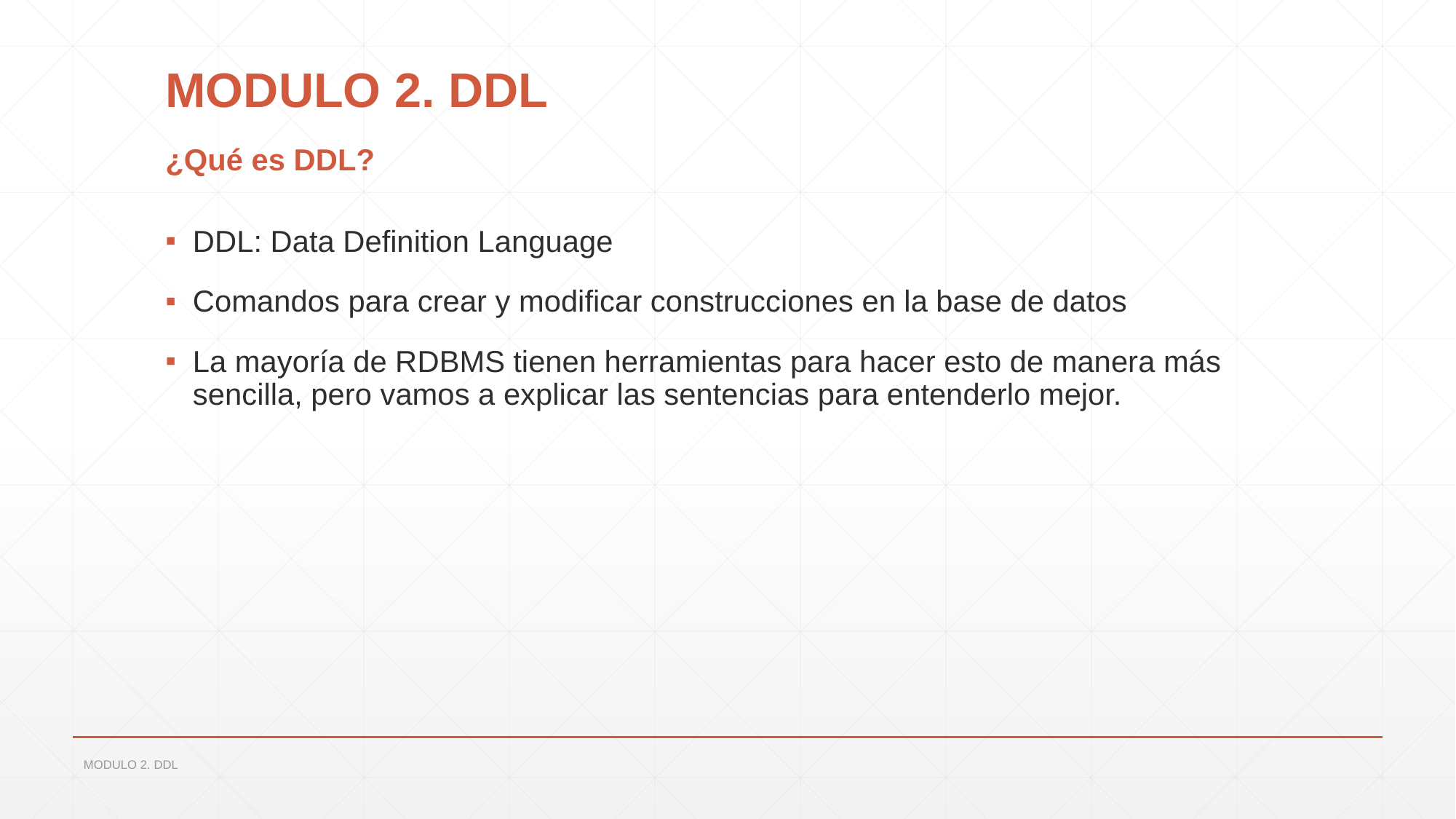

# MODULO 2. DDL
¿Qué es DDL?
DDL: Data Definition Language
Comandos para crear y modificar construcciones en la base de datos
La mayoría de RDBMS tienen herramientas para hacer esto de manera más sencilla, pero vamos a explicar las sentencias para entenderlo mejor.

MODULO 2. DDL